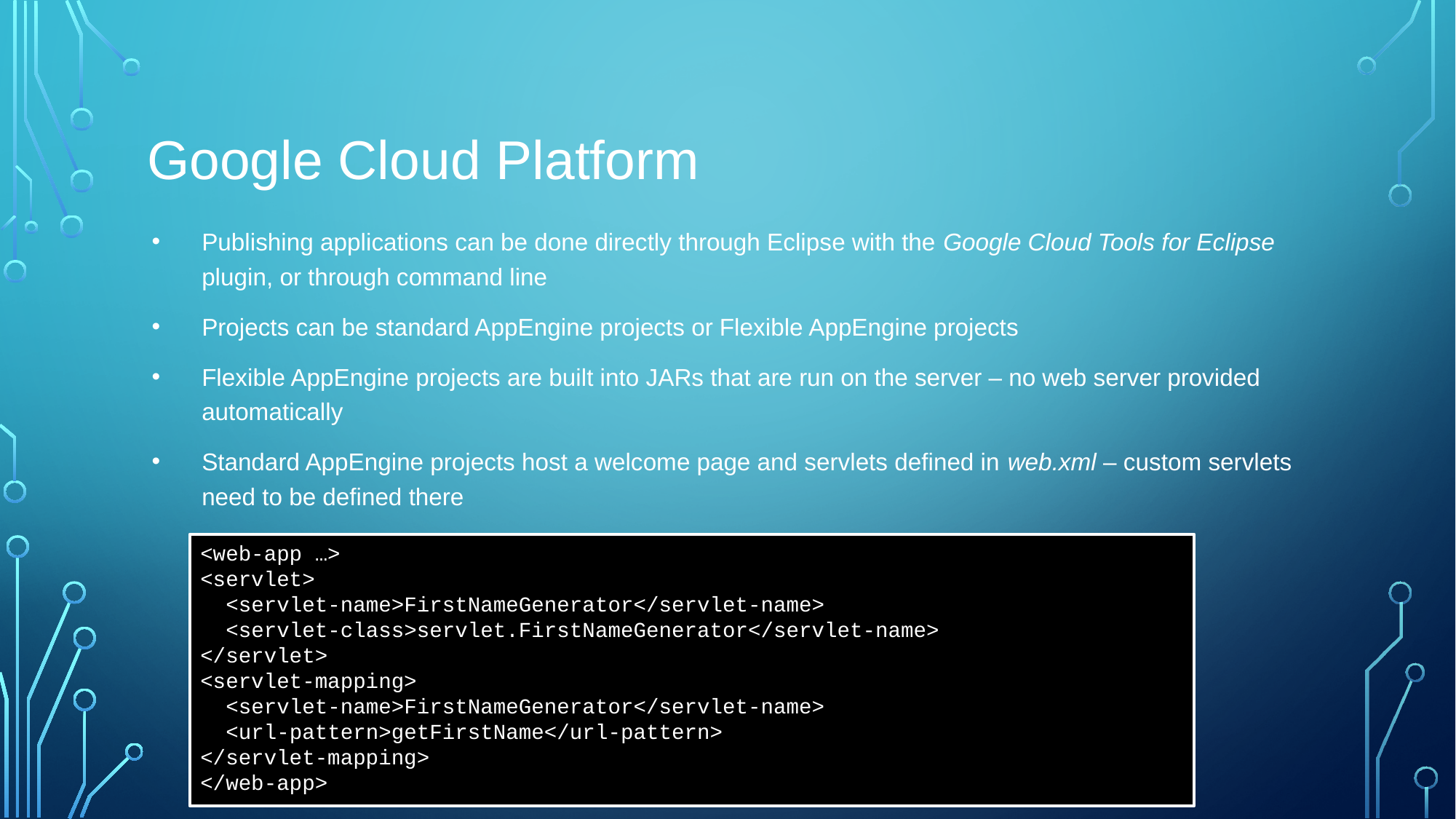

# Google Cloud Platform
Publishing applications can be done directly through Eclipse with the Google Cloud Tools for Eclipse plugin, or through command line
Projects can be standard AppEngine projects or Flexible AppEngine projects
Flexible AppEngine projects are built into JARs that are run on the server – no web server provided automatically
Standard AppEngine projects host a welcome page and servlets defined in web.xml – custom servlets need to be defined there

<web-app …>
<servlet>
  <servlet-name>FirstNameGenerator</servlet-name>
  <servlet-class>servlet.FirstNameGenerator</servlet-name>
</servlet>
<servlet-mapping>
  <servlet-name>FirstNameGenerator</servlet-name>
  <url-pattern>getFirstName</url-pattern>
</servlet-mapping>
</web-app>